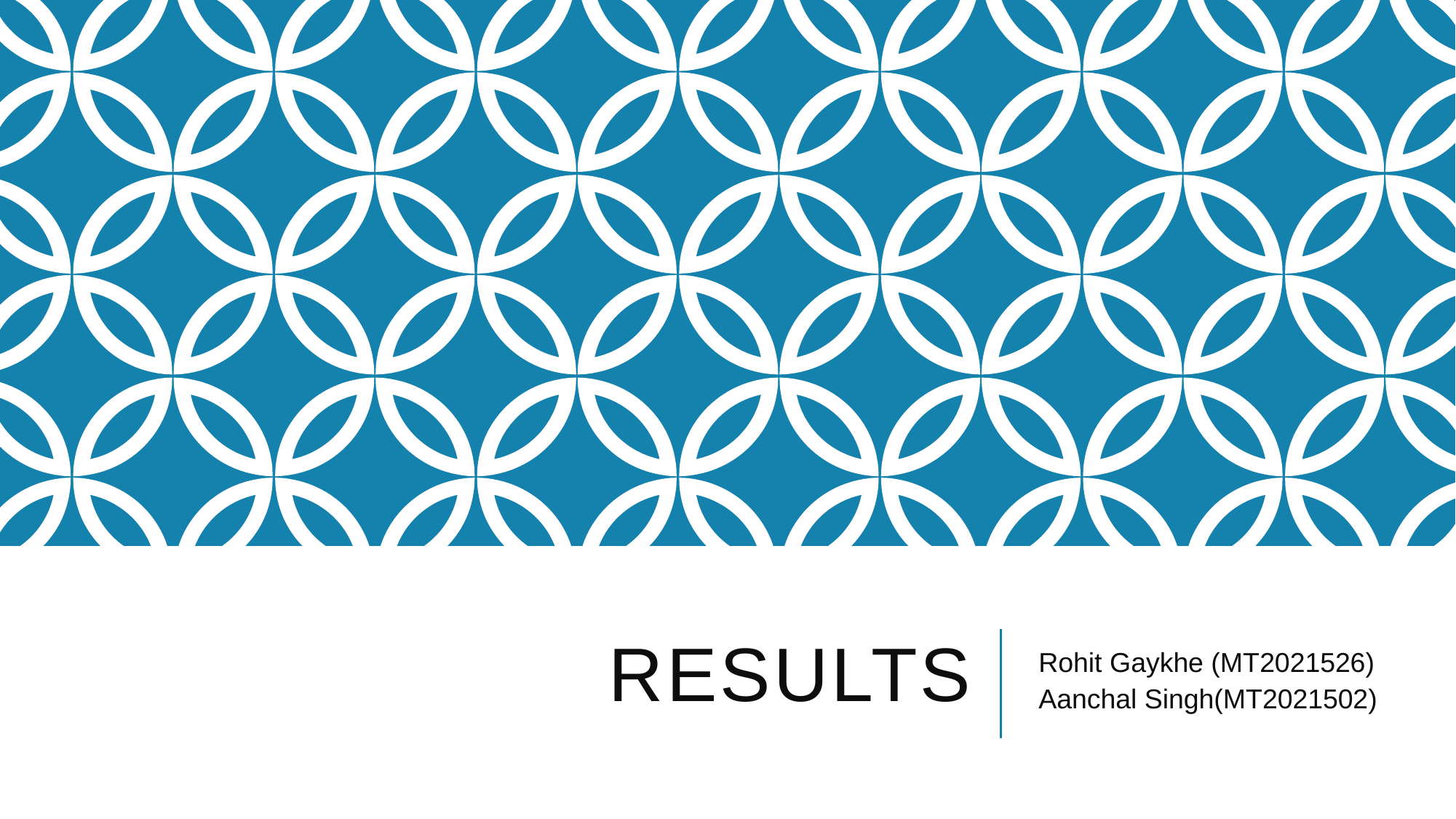

# Results
Rohit Gaykhe (MT2021526)
Aanchal Singh(MT2021502)